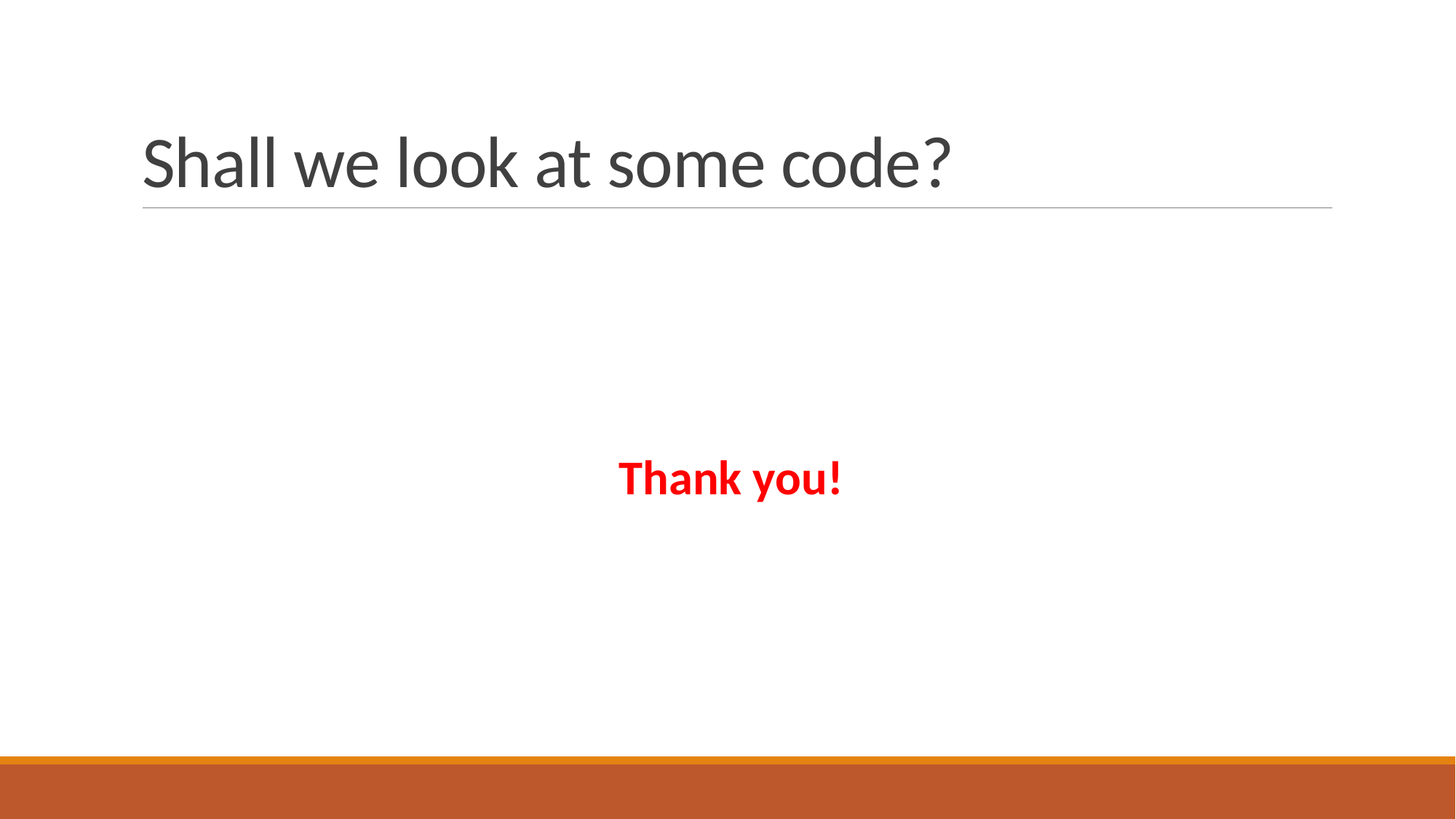

# Shall we look at some code?

Thank you!